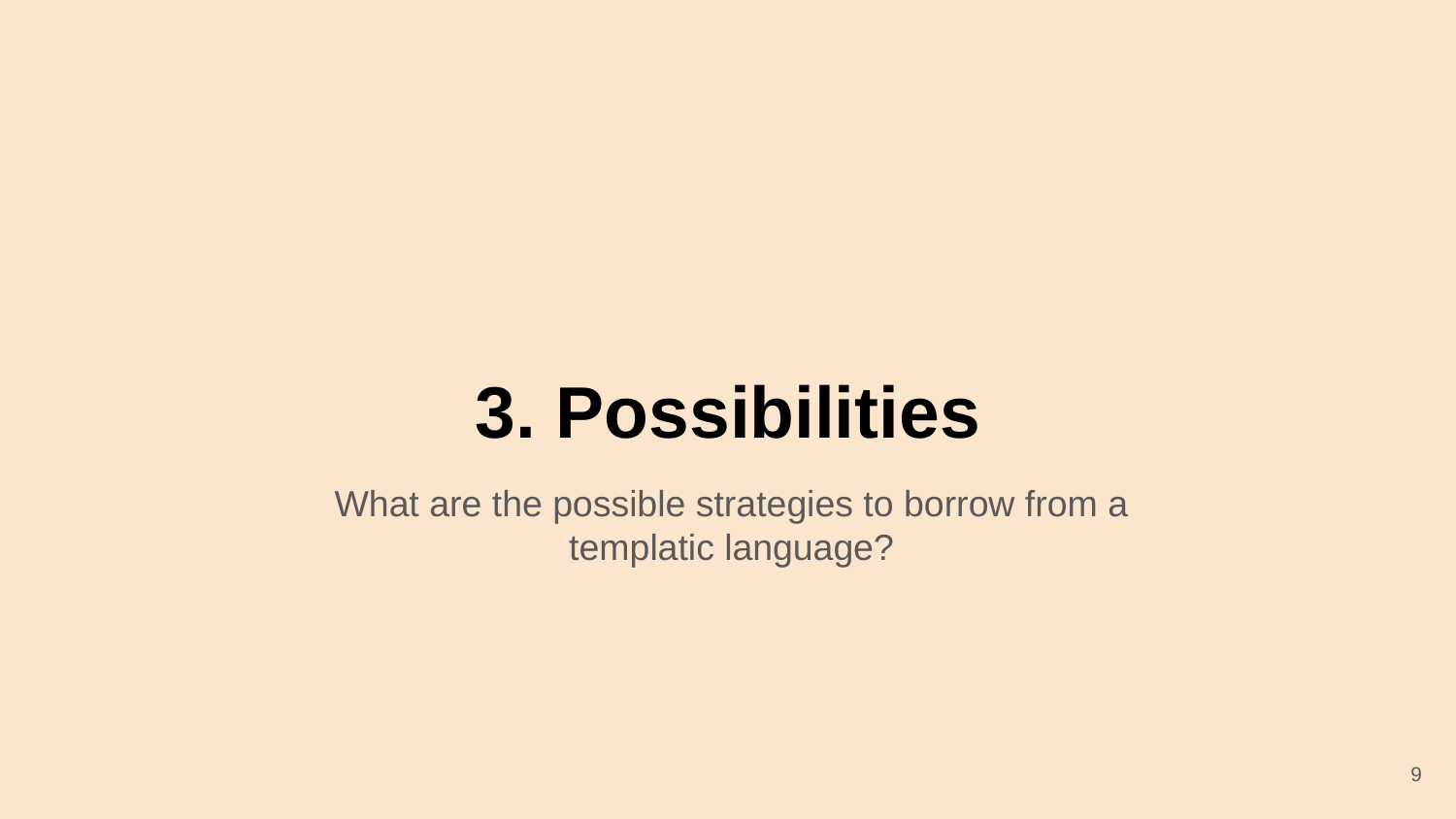

# 3. Possibilities
What are the possible strategies to borrow from a templatic language?
9